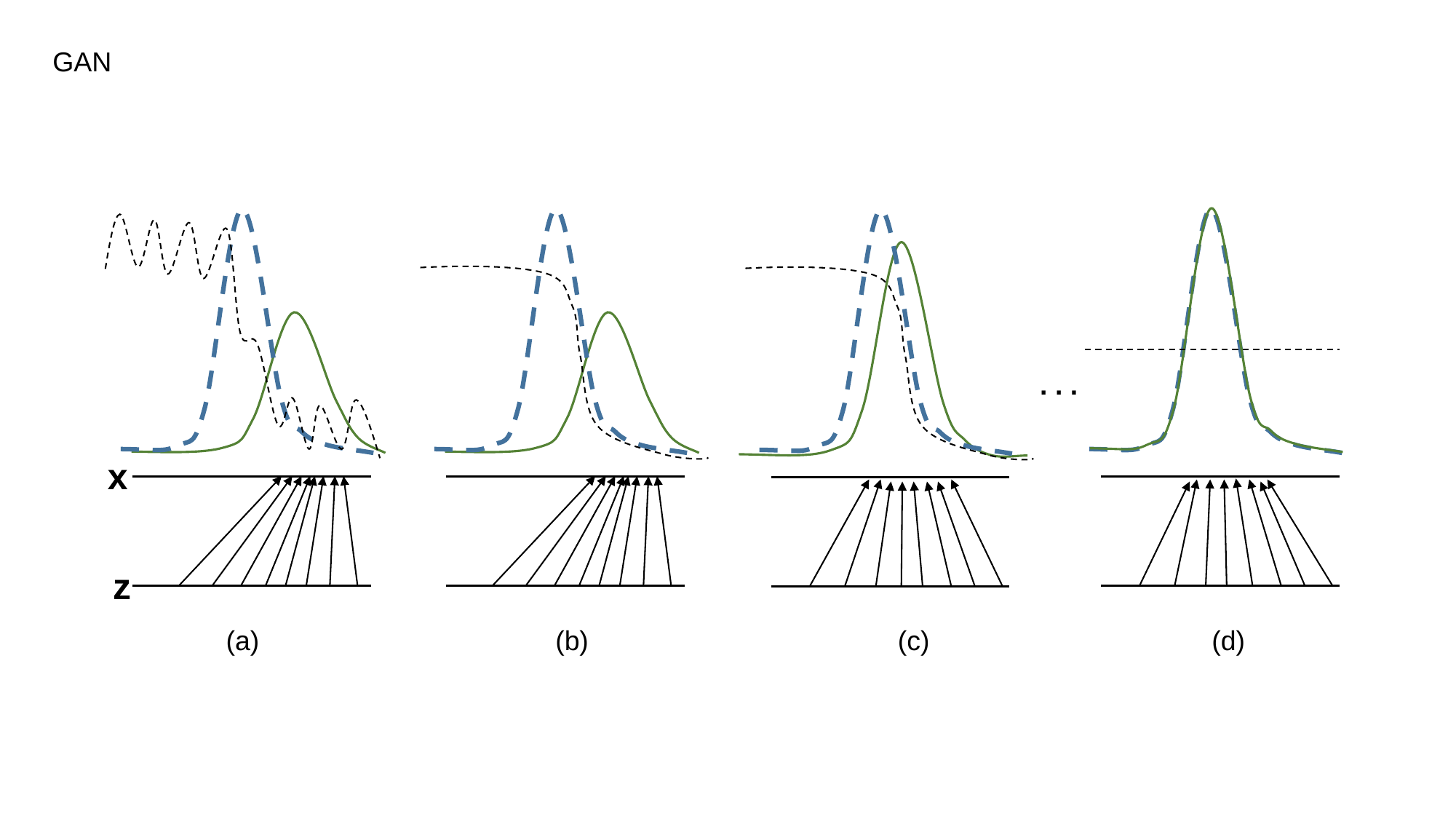

GAN

. . .
x
z
(a)
(b)
(c)
(d)